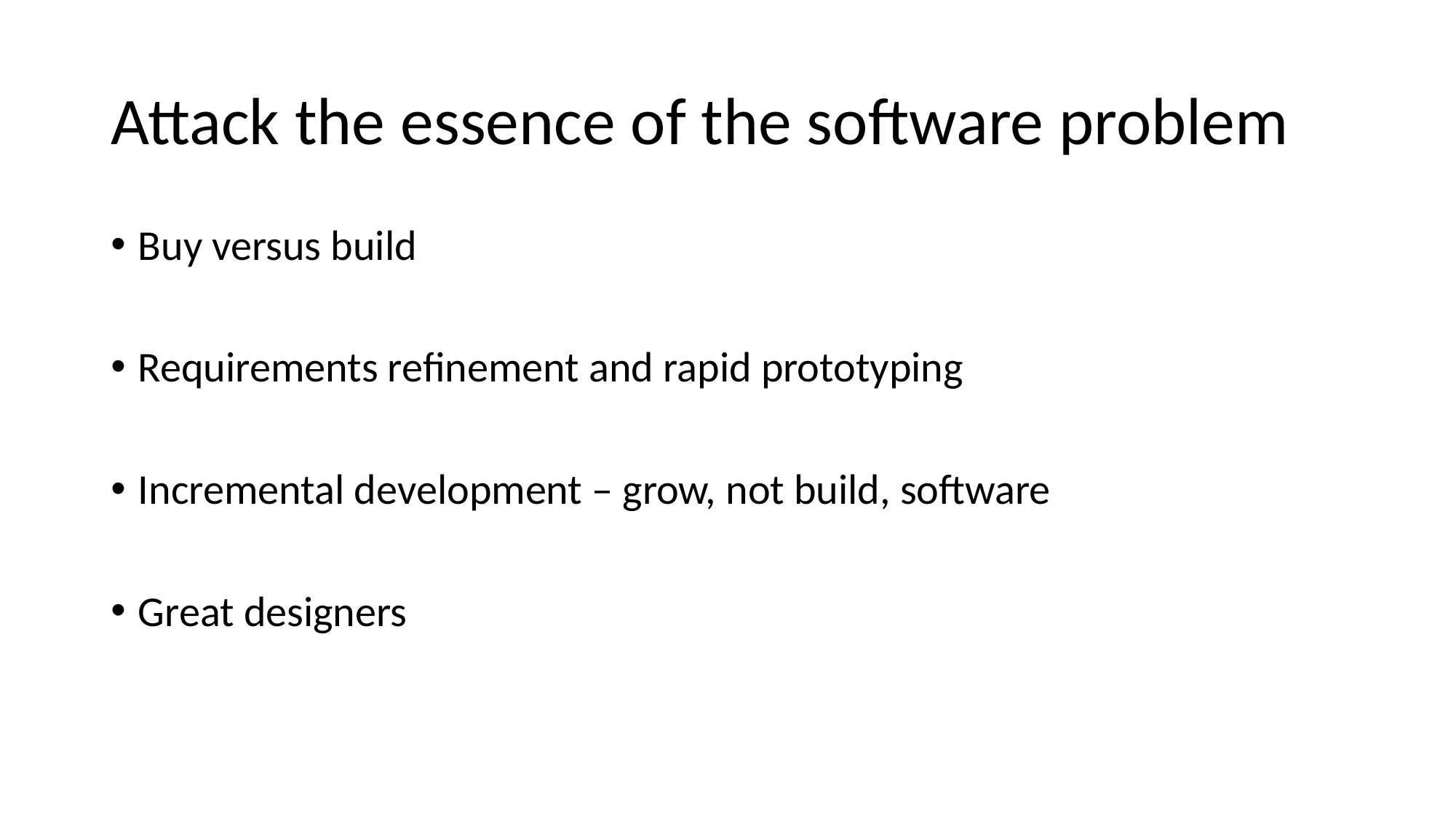

# Attack the essence of the software problem
Buy versus build

Requirements refinement and rapid prototyping

Incremental development – grow, not build, software

Great designers